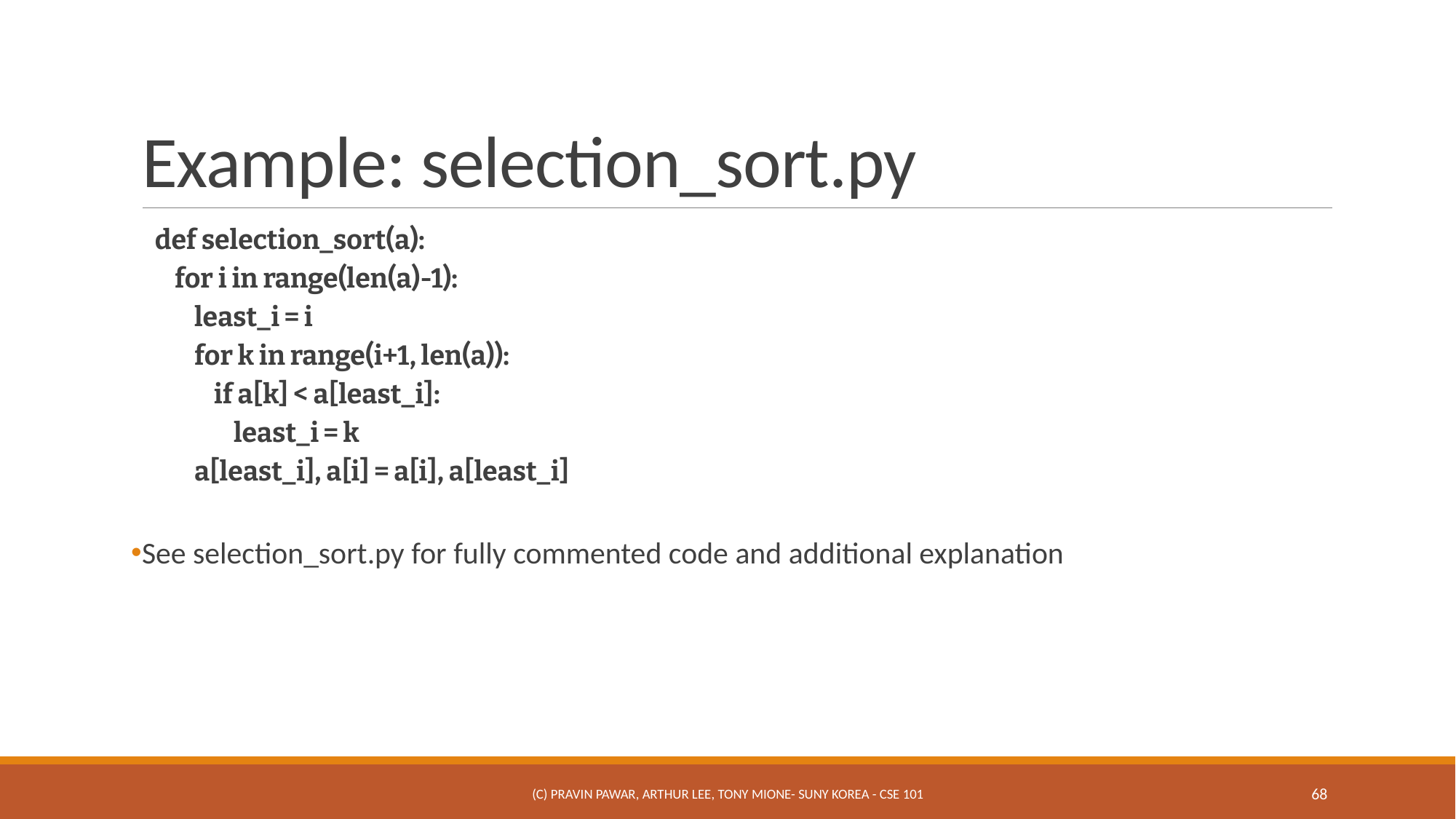

# Example: selection_sort.py
def selection_sort(a):
    for i in range(len(a)-1):
        least_i = i
        for k in range(i+1, len(a)):
            if a[k] < a[least_i]:
                least_i = k
        a[least_i], a[i] = a[i], a[least_i]

See selection_sort.py for fully commented code and additional explanation

(c) Pravin Pawar, Arthur Lee, Tony Mione- SUNY Korea - CSE 101
68